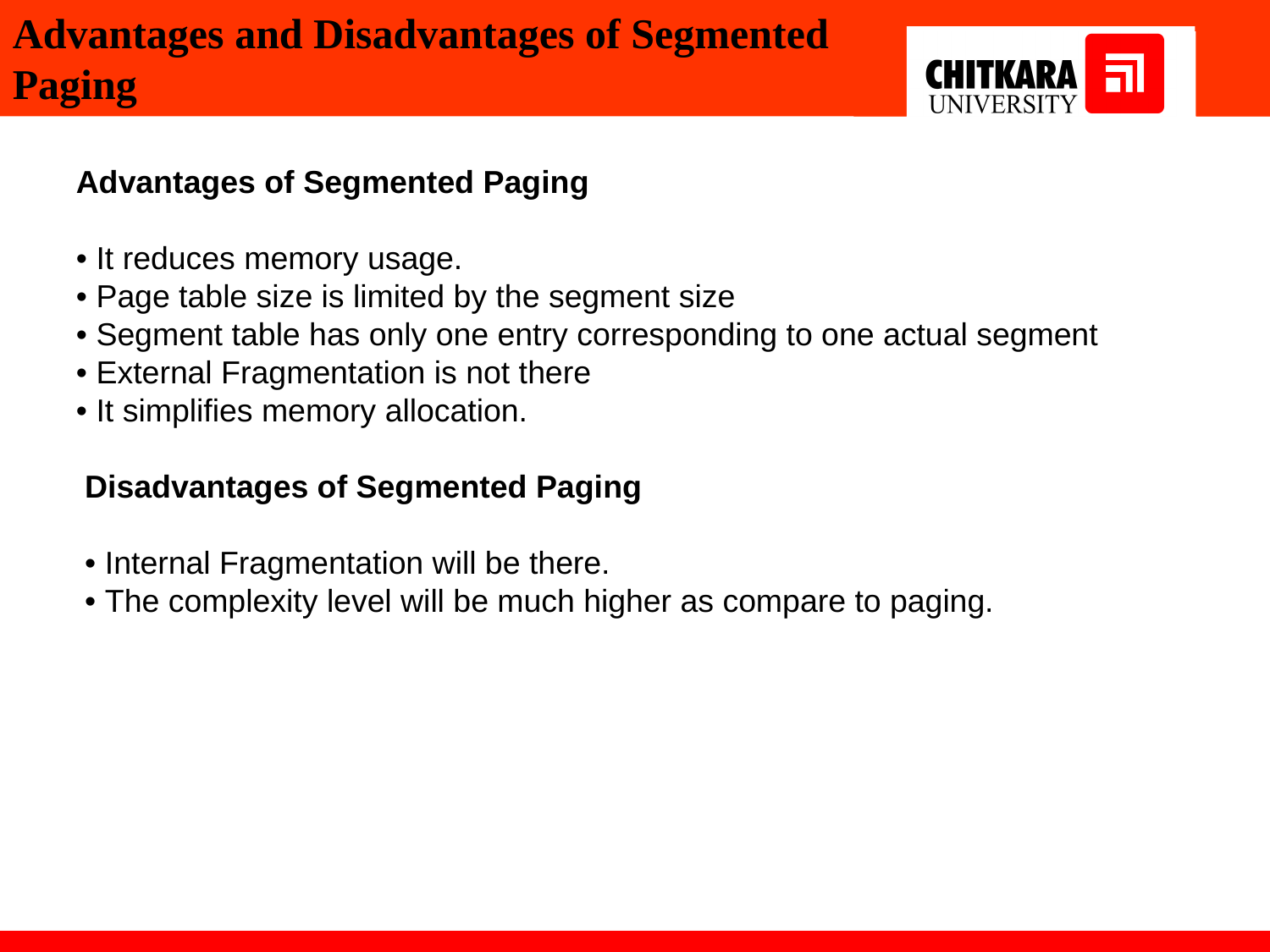

Advantages and Disadvantages of Segmented Paging
Advantages of Segmented Paging

• It reduces memory usage.
• Page table size is limited by the segment size
• Segment table has only one entry corresponding to one actual segment
• External Fragmentation is not there
• It simplifies memory allocation.

 Disadvantages of Segmented Paging

 • Internal Fragmentation will be there.
 • The complexity level will be much higher as compare to paging.